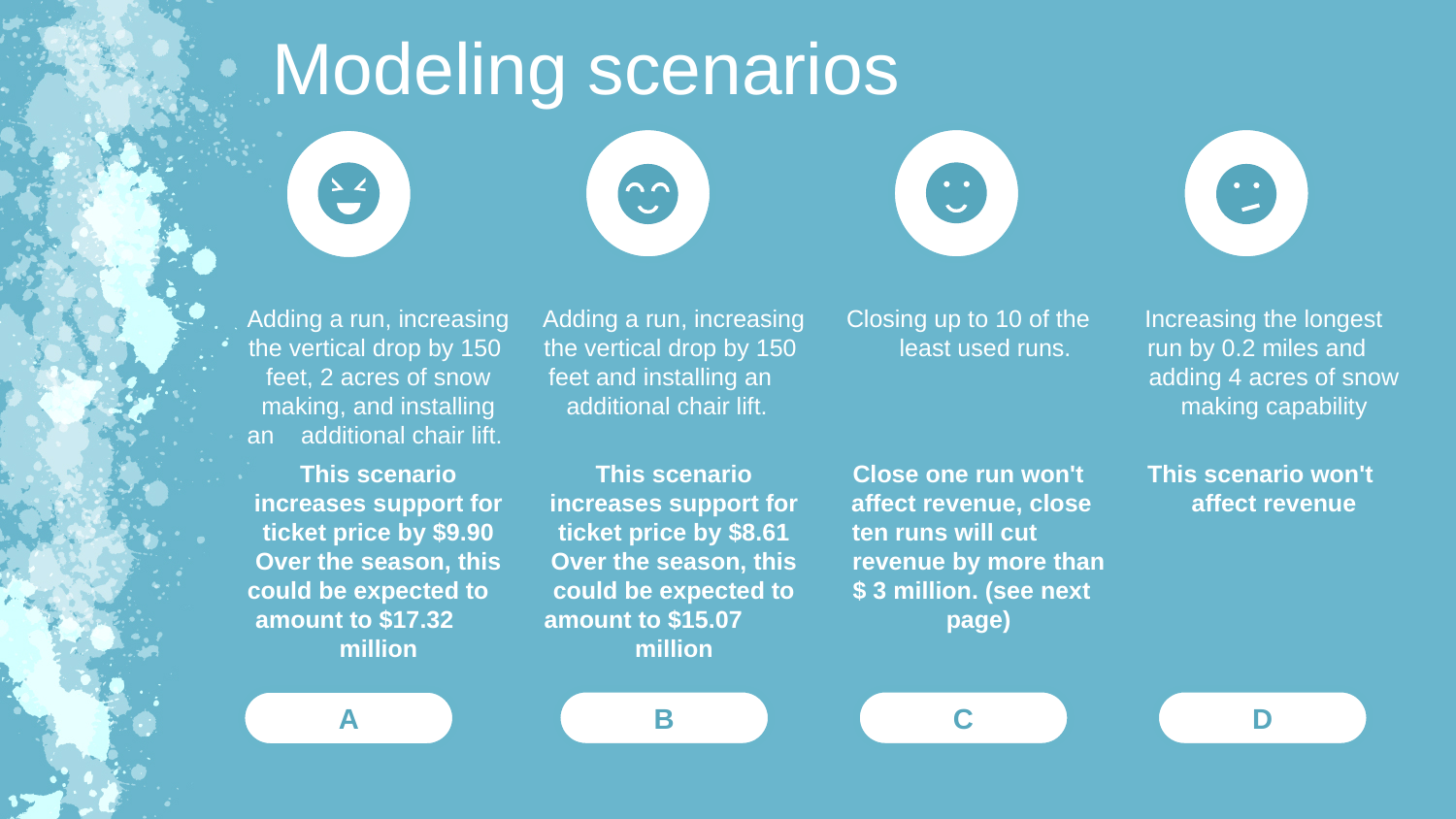

Modeling scenarios

Adding a run, increasing the vertical drop by 150  feet, 2 acres of snow making, and installing an    additional chair lift.
This scenario increases support for ticket price by $9.90
Over the season, this could be expected to    amount to $17.32        million
Adding a run, increasing the vertical drop by 150  feet and installing an     additional chair lift.
This scenario increases support for ticket price by $8.61
Over the season, this could be expected to amount to $15.07          million
Closing up to 10 of the      least used runs.
Close one run won't    affect revenue, close   ten runs will cut           revenue by more than $ 3 million. (see next   page)
Increasing the longest    run by 0.2 miles and      adding 4 acres of snow making capability
This scenario won't     affect revenue

A
B
C
D